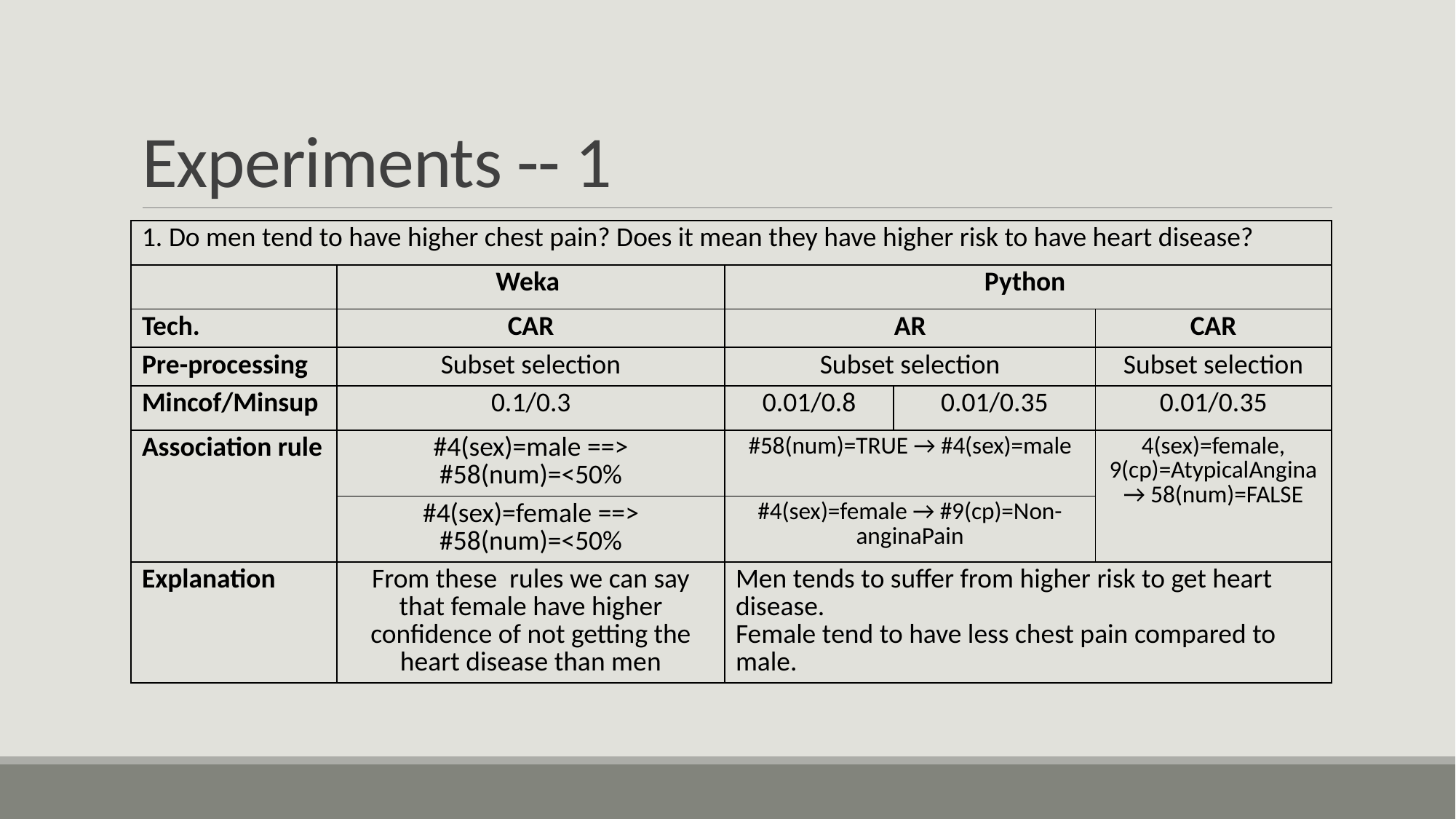

# Experiments -- 1
| 1. Do men tend to have higher chest pain? Does it mean they have higher risk to have heart disease? |  |  |  |  |
| --- | --- | --- | --- | --- |
|  | Weka | Python |  |  |
| Tech. | CAR | AR |  | CAR |
| Pre-processing | Subset selection | Subset selection |  | Subset selection |
| Mincof/Minsup | 0.1/0.3 | 0.01/0.8 | 0.01/0.35 | 0.01/0.35 |
| Association rule | #4(sex)=male ==> #58(num)=<50% | #58(num)=TRUE → #4(sex)=male |  | 4(sex)=female, 9(cp)=AtypicalAngina → 58(num)=FALSE |
|  | #4(sex)=female ==> #58(num)=<50% | #4(sex)=female → #9(cp)=Non-anginaPain |  |  |
| Explanation | From these rules we can say that female have higher confidence of not getting the heart disease than men | Men tends to suffer from higher risk to get heart disease. Female tend to have less chest pain compared to male. |  |  |